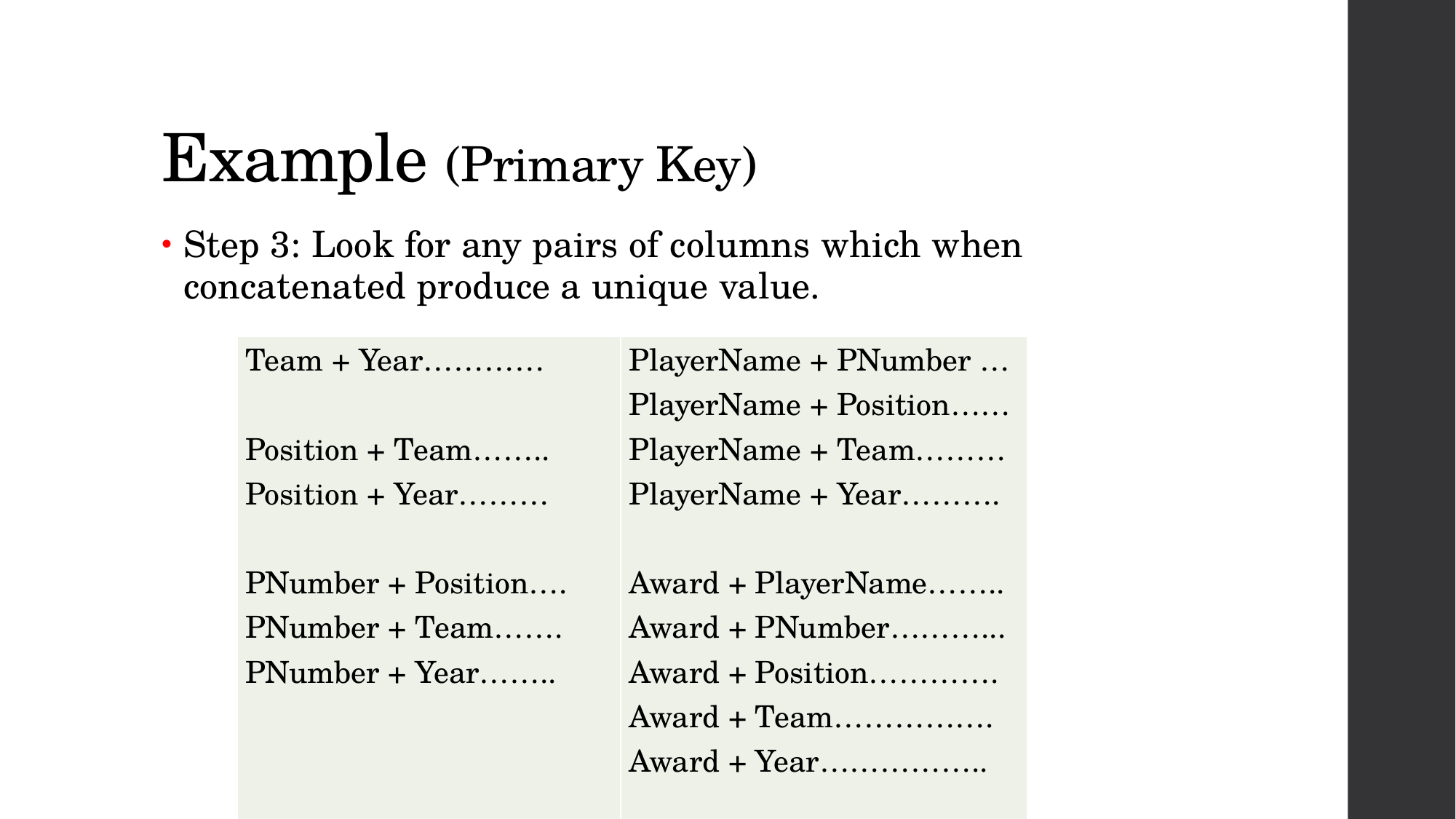

# Example (Primary Key)
Step 3: Look for any pairs of columns which when concatenated produce a unique value.

| Team + Year………… Position + Team…….. Position + Year……… PNumber + Position…. PNumber + Team……. PNumber + Year…….. | PlayerName + PNumber … PlayerName + Position…… PlayerName + Team……… PlayerName + Year……….   Award + PlayerName…….. Award + PNumber………... Award + Position…………. Award + Team……………. Award + Year…………….. |
| --- | --- |